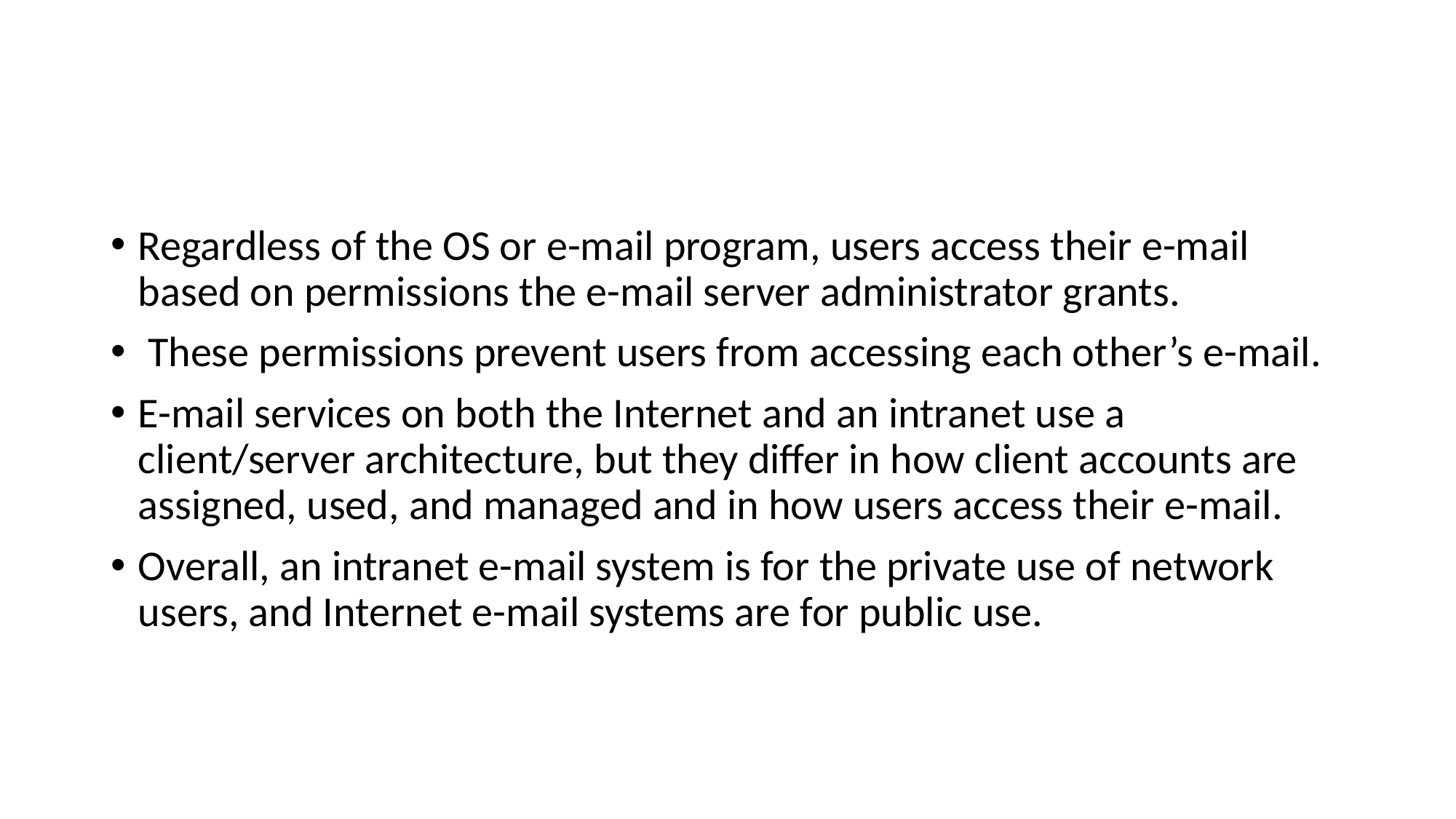

#
Regardless of the OS or e-mail program, users access their e-mail based on permissions the e-mail server administrator grants.
 These permissions prevent users from accessing each other’s e-mail.
E-mail services on both the Internet and an intranet use a client/server architecture, but they differ in how client accounts are assigned, used, and managed and in how users access their e-mail.
Overall, an intranet e-mail system is for the private use of network users, and Internet e-mail systems are for public use.